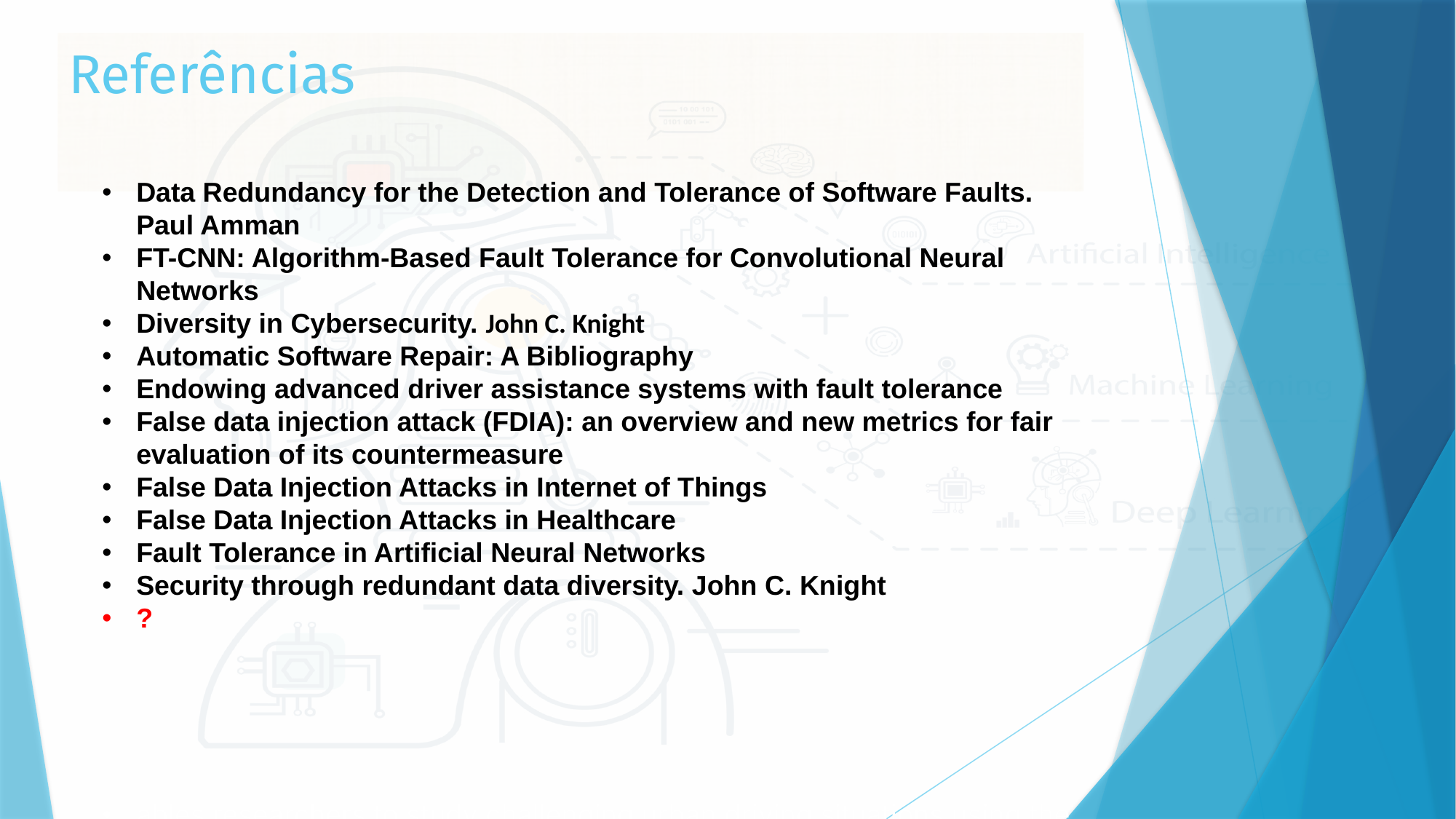

# Referências
Data Redundancy for the Detection and Tolerance of Software Faults. Paul Amman
FT-CNN: Algorithm-Based Fault Tolerance for Convolutional Neural Networks
Diversity in Cybersecurity. John C. Knight
Automatic Software Repair: A Bibliography
Endowing advanced driver assistance systems with fault tolerance
False data injection attack (FDIA): an overview and new metrics for fair evaluation of its countermeasure
False Data Injection Attacks in Internet of Things
False Data Injection Attacks in Healthcare
Fault Tolerance in Artificial Neural Networks
Security through redundant data diversity. John C. Knight
?

ables researchers to study challenging urban driving situations using the full sensor suit of a real self-driving-car.